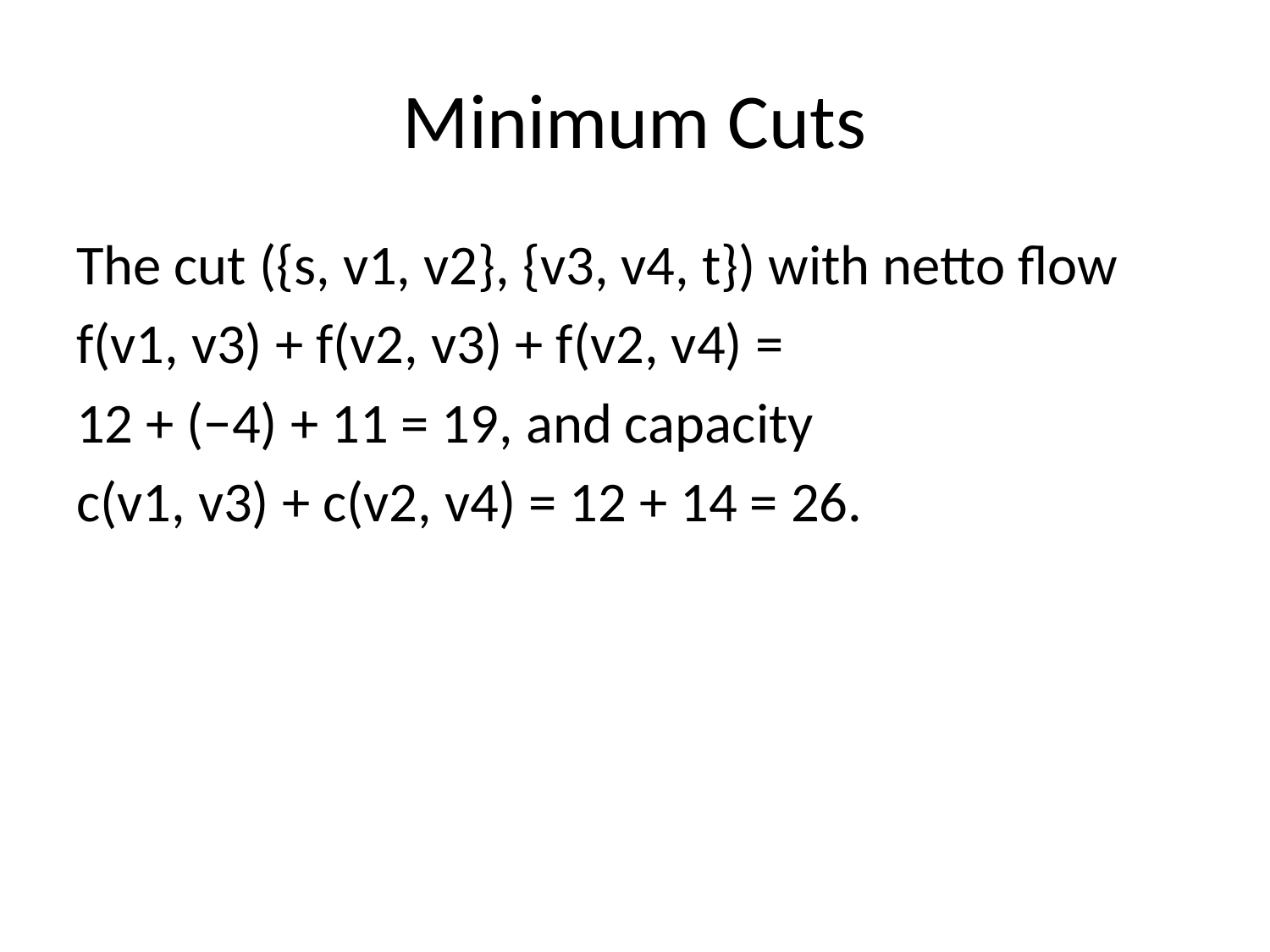

# Minimum Cuts
The cut ({s, v1, v2}, {v3, v4, t}) with netto ﬂow
f(v1, v3) + f(v2, v3) + f(v2, v4) =
12 + (−4) + 11 = 19, and capacity
c(v1, v3) + c(v2, v4) = 12 + 14 = 26.